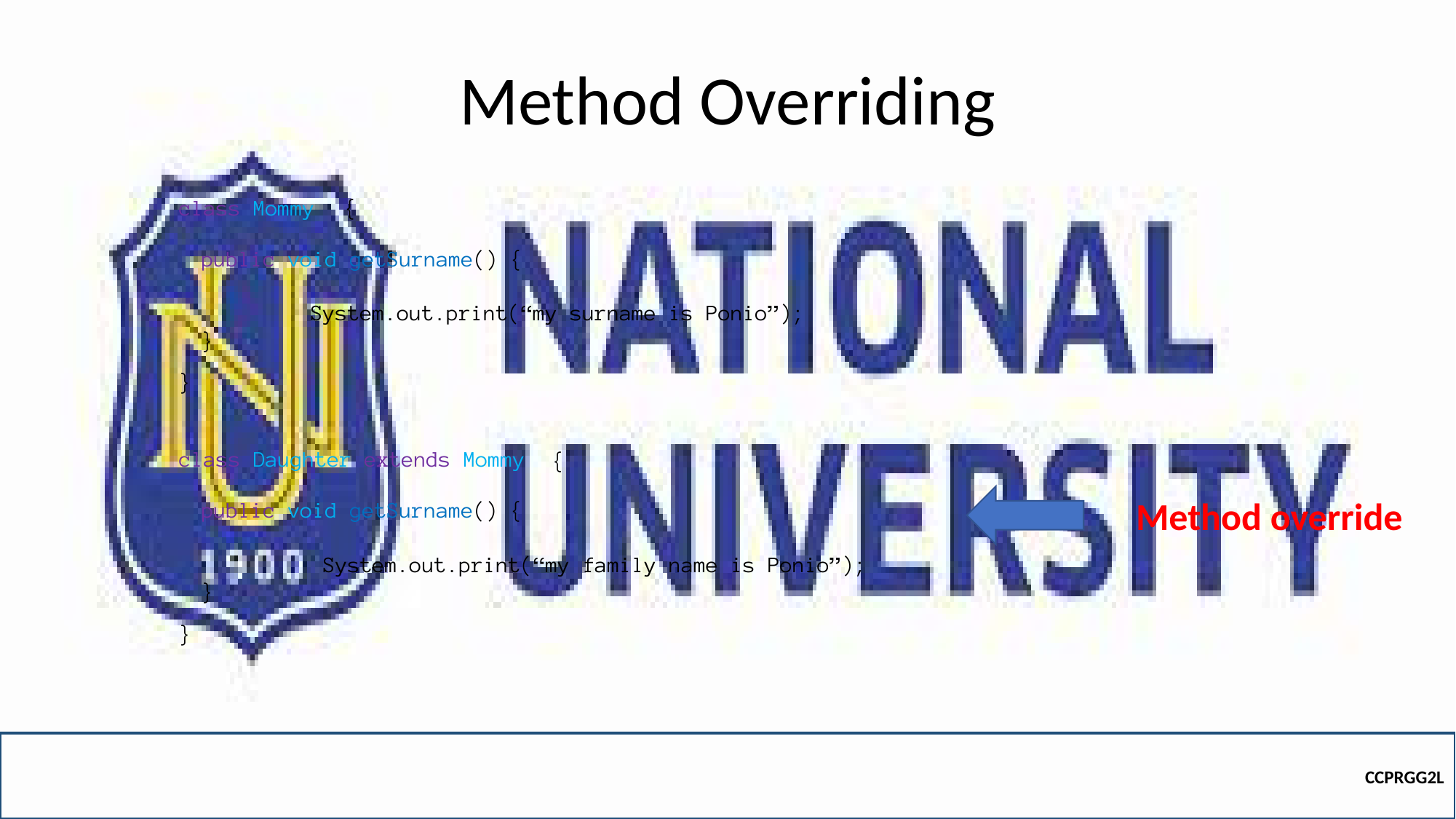

# Method Overriding
class Mommy
{
public void getSurname() {

	System.out.print(“my surname is Ponio”);
}

}
class Daughter extends Mommy
{

Method override
public void getSurname() {

	 System.out.print(“my family name is Ponio”);
}

}
CCPRGG2L